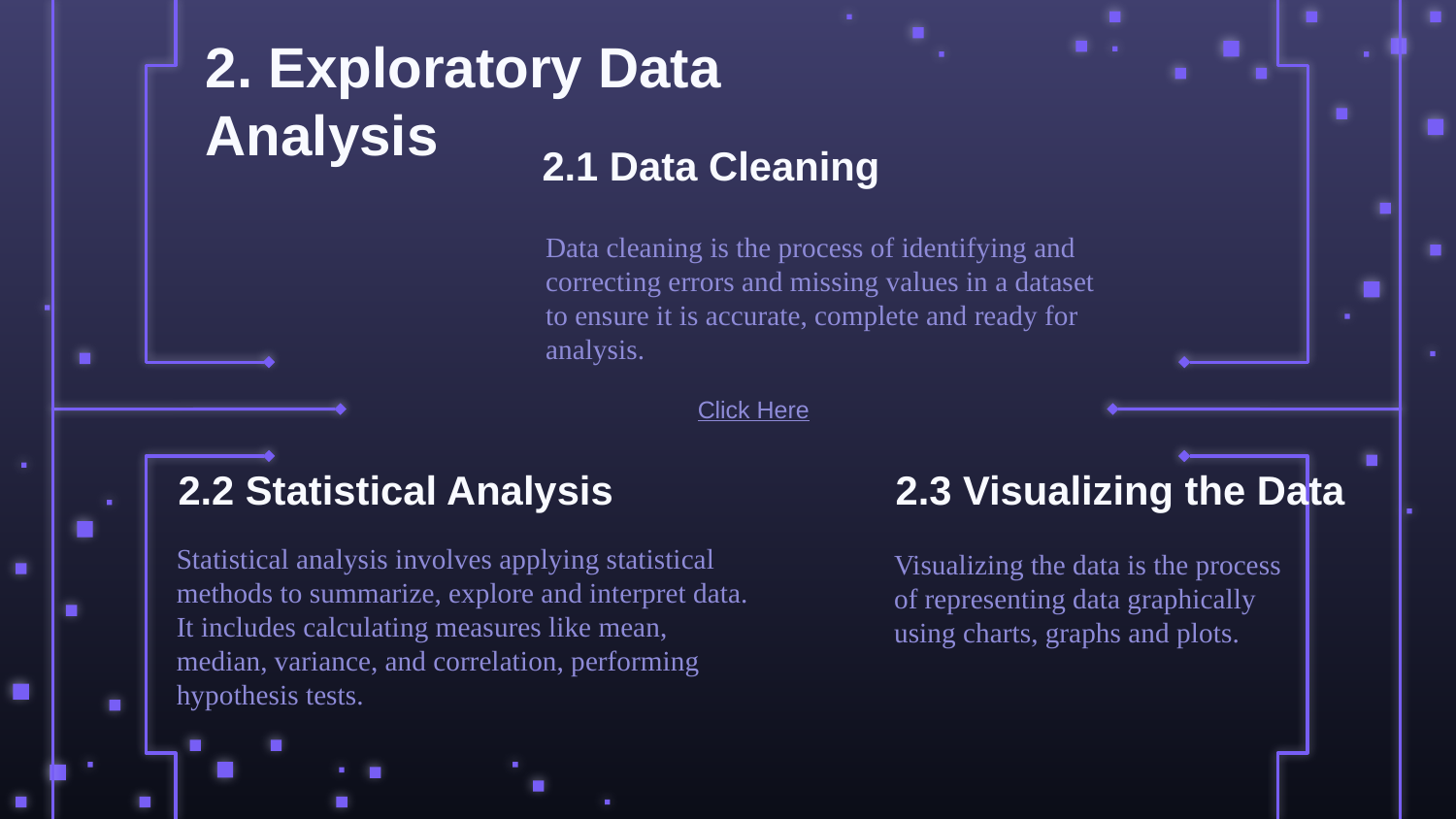

2. Exploratory Data Analysis
2.1 Data Cleaning
Data cleaning is the process of identifying and correcting errors and missing values in a dataset to ensure it is accurate, complete and ready for analysis.
Click Here
2.2 Statistical Analysis
2.3 Visualizing the Data
Visualizing the data is the process of representing data graphically using charts, graphs and plots.
Statistical analysis involves applying statistical methods to summarize, explore and interpret data. It includes calculating measures like mean, median, variance, and correlation, performing hypothesis tests.